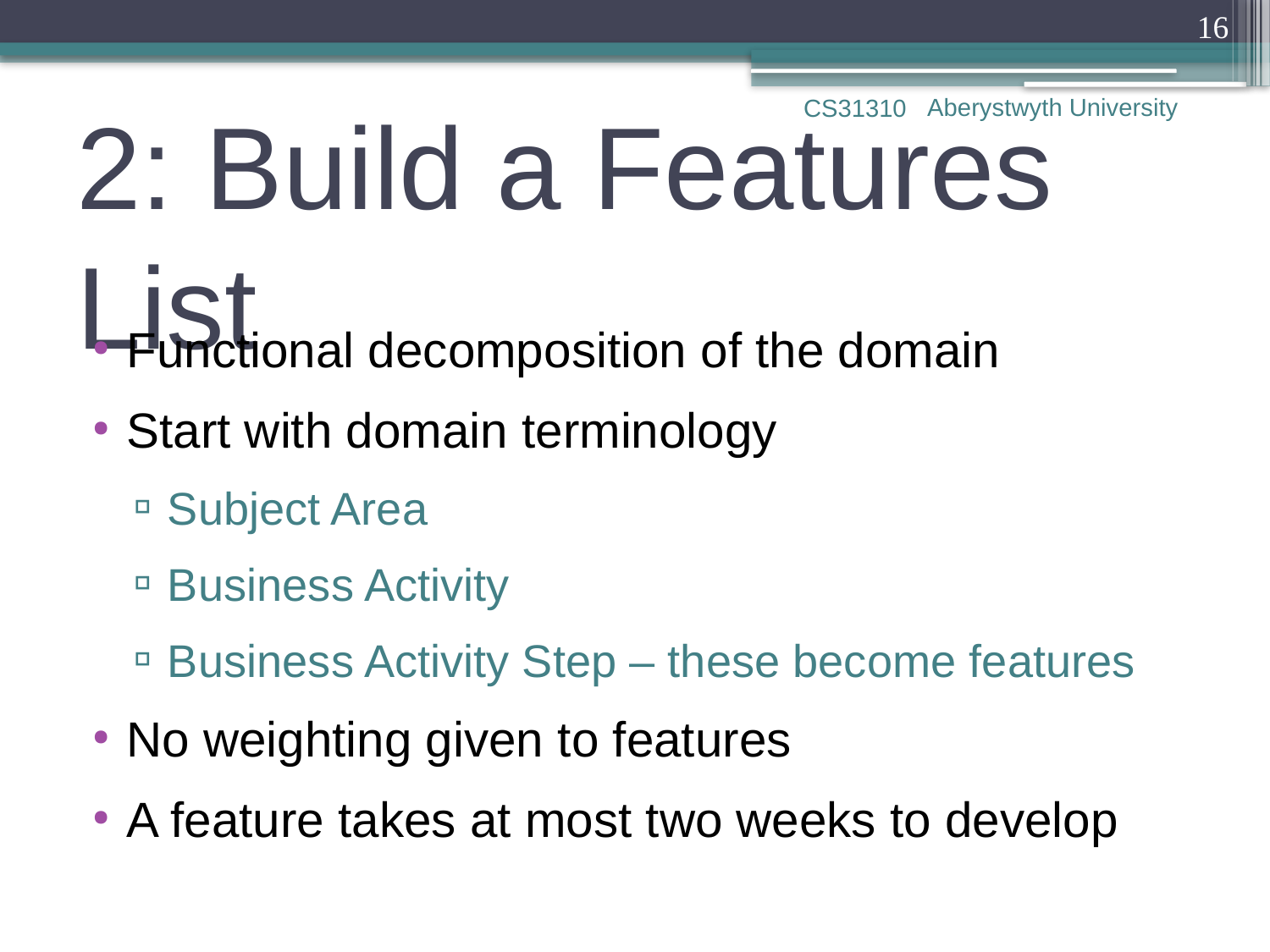

16
Aberystwyth University
CS31310
# 2: Build a Features List
Functional decomposition of the domain
Start with domain terminology
Subject Area
Business Activity
Business Activity Step – these become features
No weighting given to features
A feature takes at most two weeks to develop